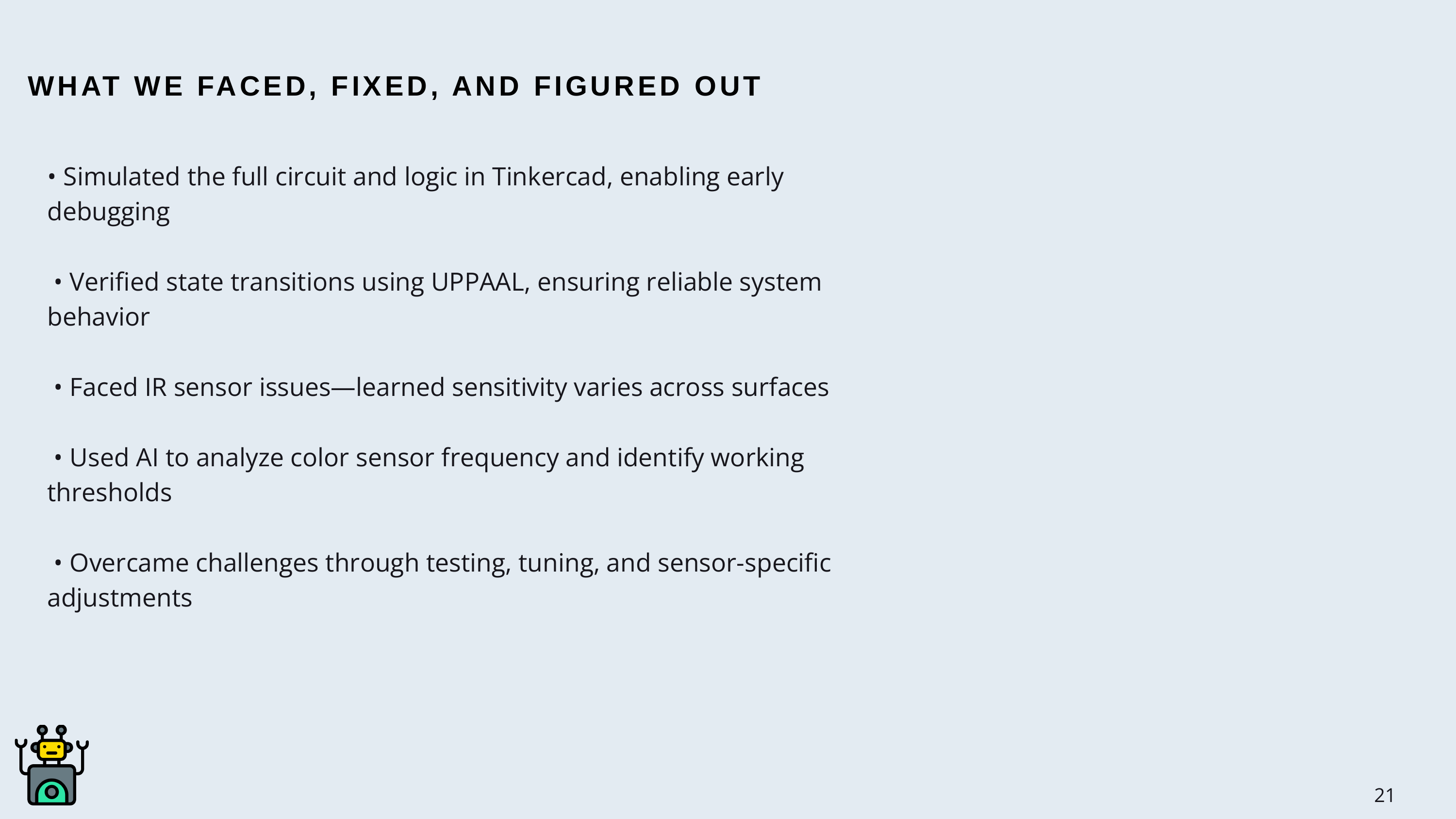

WHAT WE FACED, FIXED, AND FIGURED OUT
• Simulated the full circuit and logic in Tinkercad, enabling early debugging

 • Verified state transitions using UPPAAL, ensuring reliable system behavior

 • Faced IR sensor issues—learned sensitivity varies across surfaces

 • Used AI to analyze color sensor frequency and identify working thresholds

 • Overcame challenges through testing, tuning, and sensor-specific adjustments

21